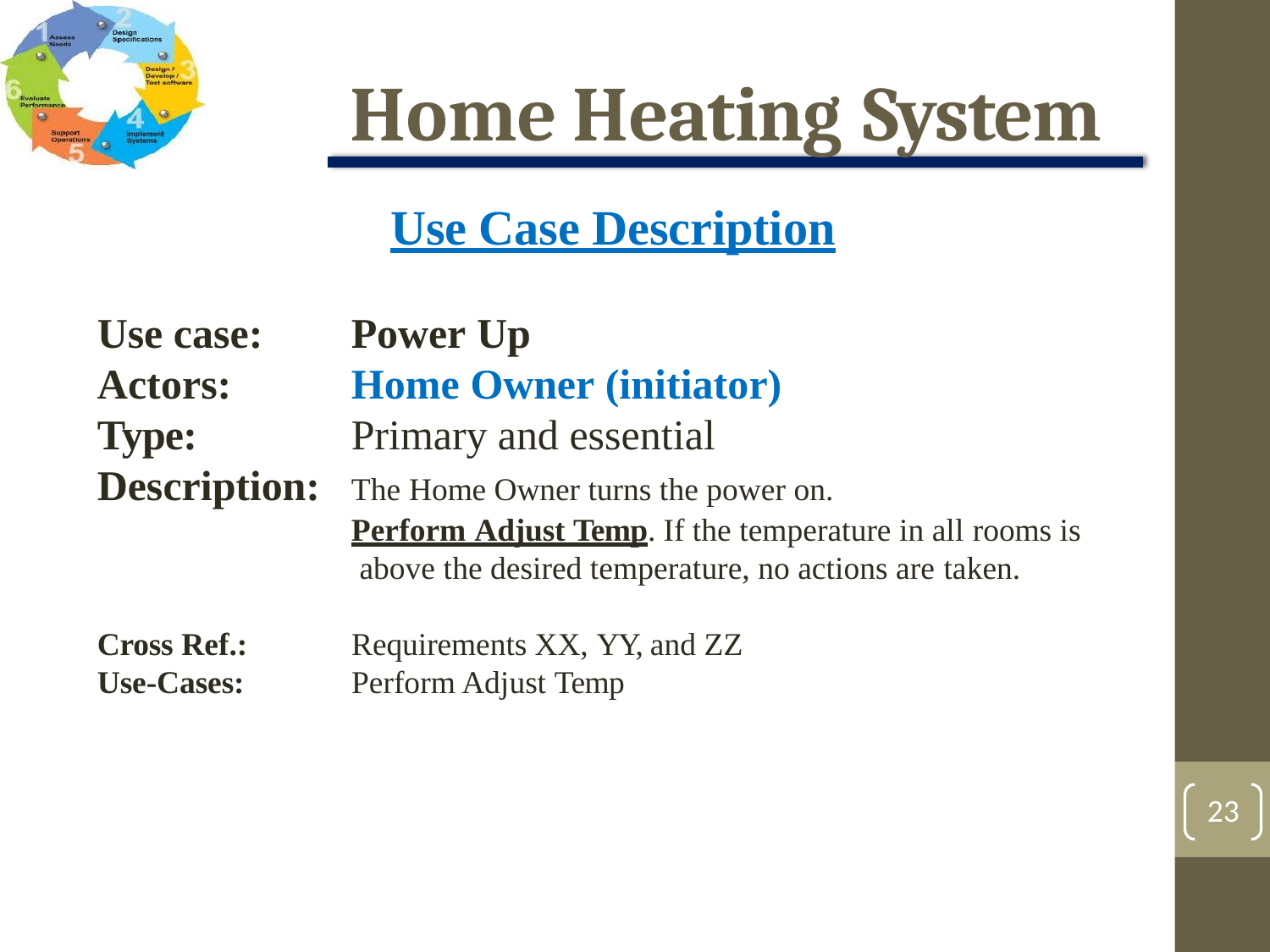

# Home Heating System

Use Case Description
Use case:  Actors:  Type:  Description:
Power Up
Home Owner (initiator)
Primary and essential
The Home Owner turns the power on.
Perform Adjust Temp. If the temperature in all rooms is  above the desired temperature, no actions are taken.
Cross Ref.:
Use-Cases:
Requirements XX, YY, and ZZ
Perform Adjust Temp

23